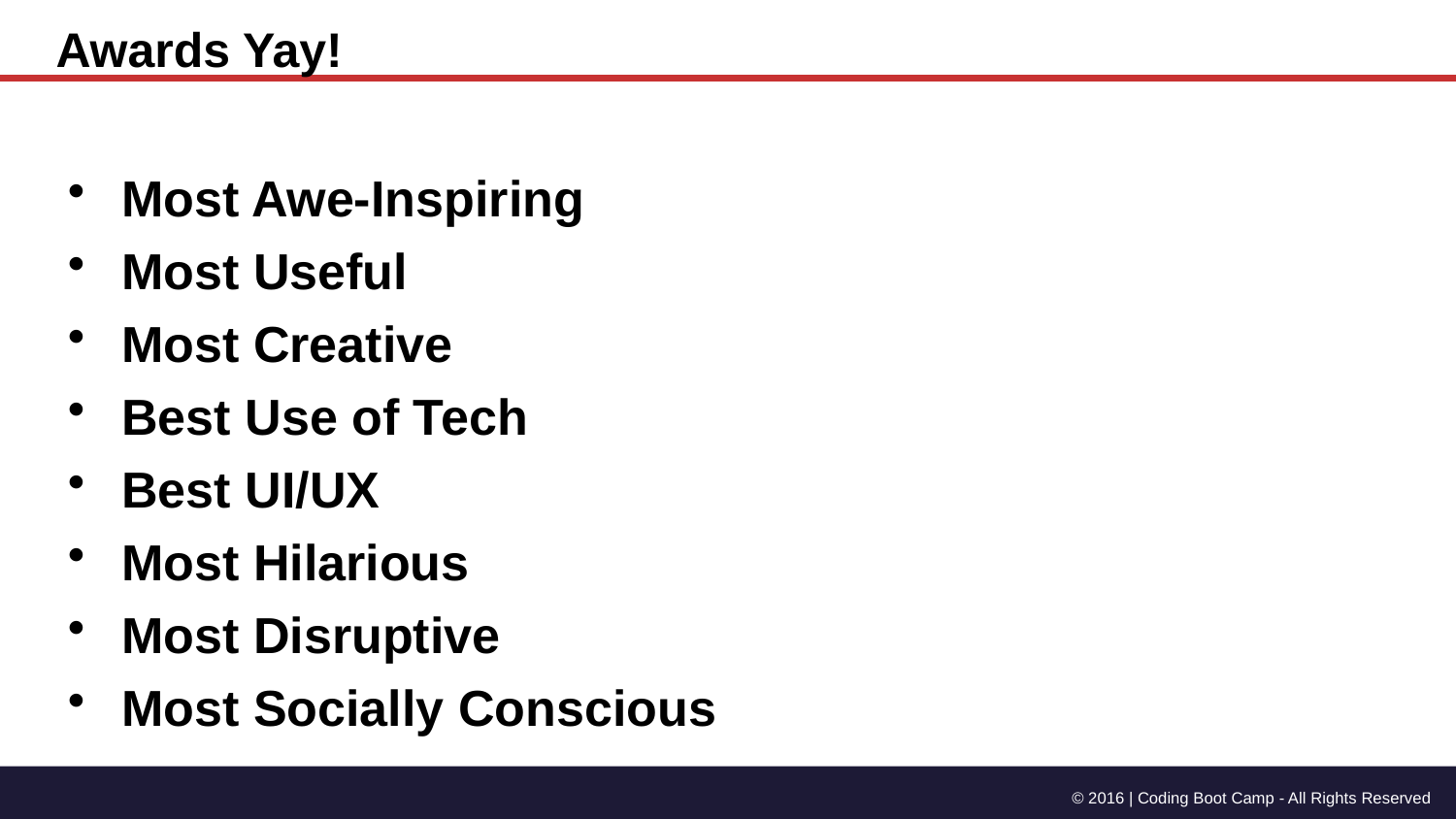

Awards Yay!
 Most Awe-Inspiring
 Most Useful
 Most Creative
 Best Use of Tech
 Best UI/UX
 Most Hilarious
 Most Disruptive
 Most Socially Conscious